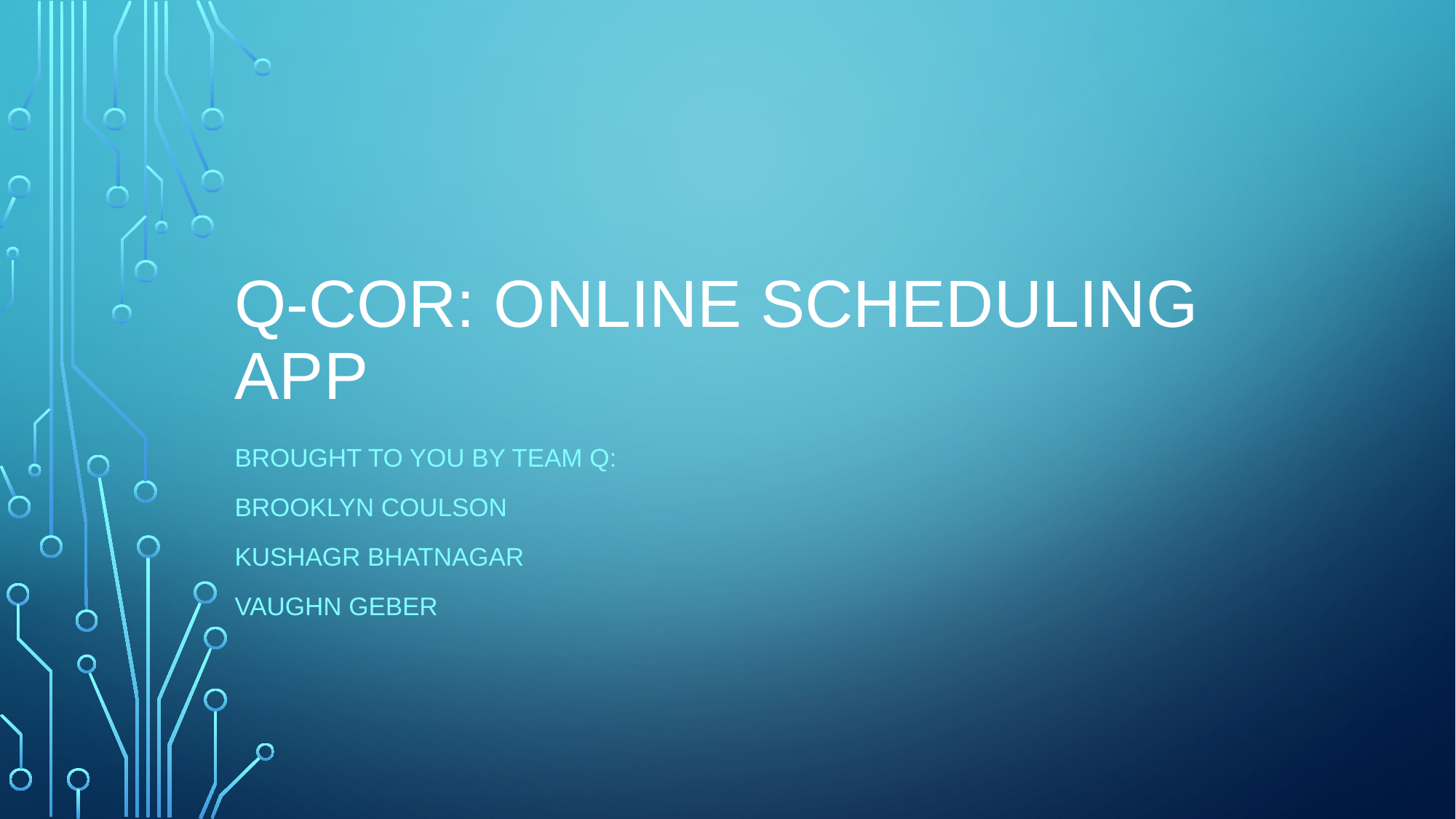

# Q-Cor: online scheduling app
Brought to you by Team q:
Brooklyn Coulson
Kushagr Bhatnagar
Vaughn Geber